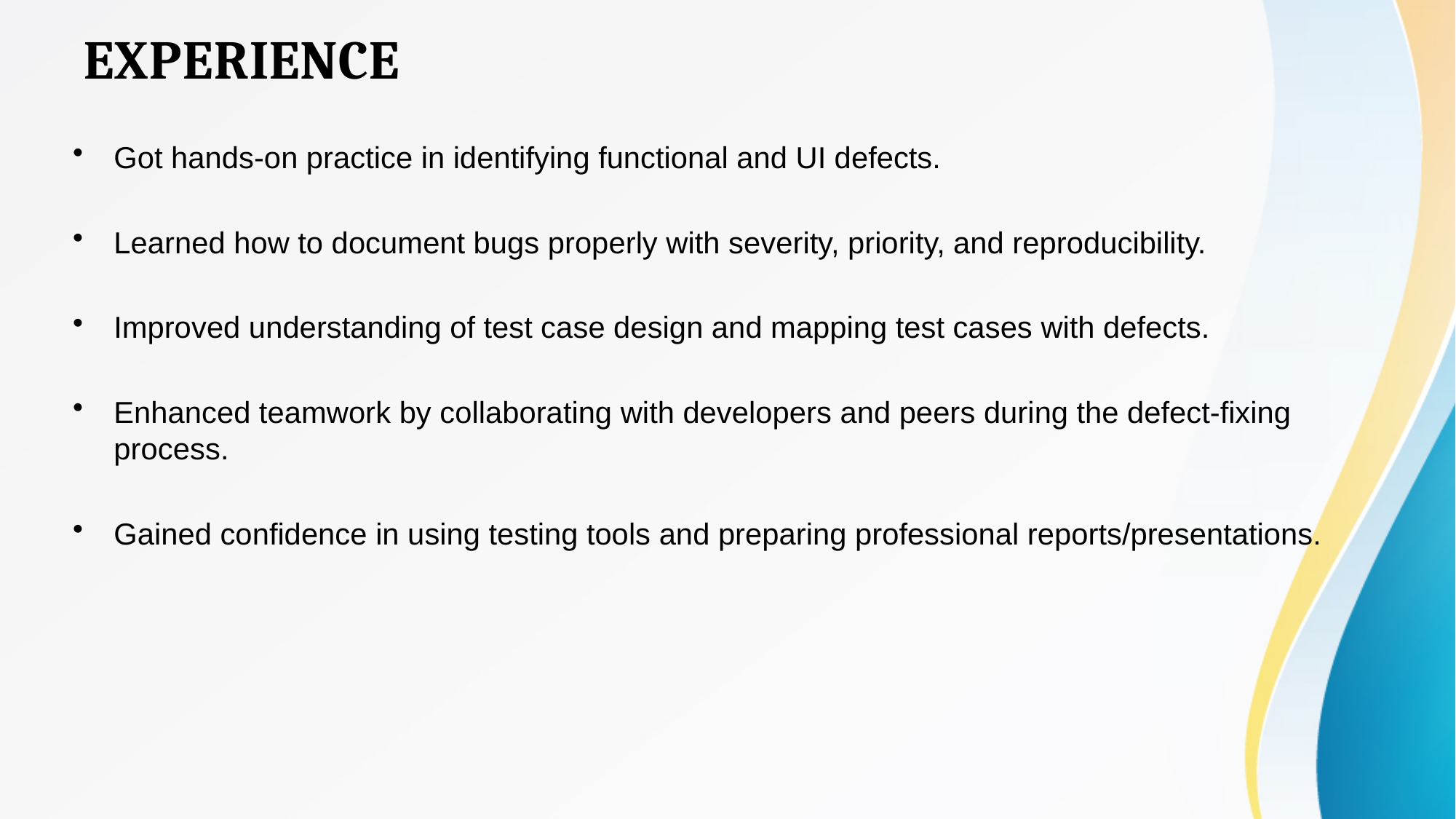

# EXPERIENCE
Got hands-on practice in identifying functional and UI defects.

Learned how to document bugs properly with severity, priority, and reproducibility.

Improved understanding of test case design and mapping test cases with defects.

Enhanced teamwork by collaborating with developers and peers during the defect-fixing process.

Gained confidence in using testing tools and preparing professional reports/presentations.